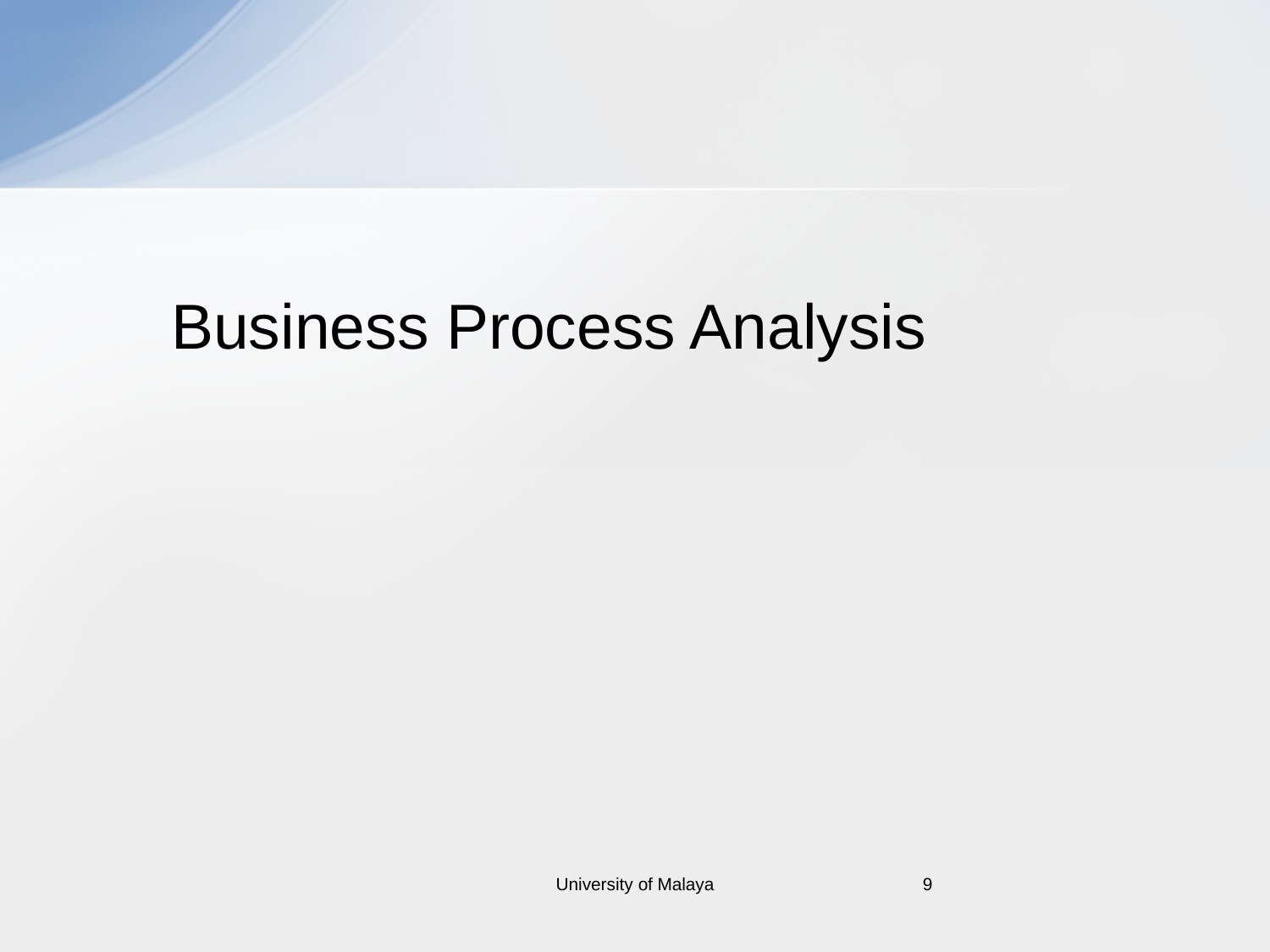

# Business Process Analysis

University of Malaya
9